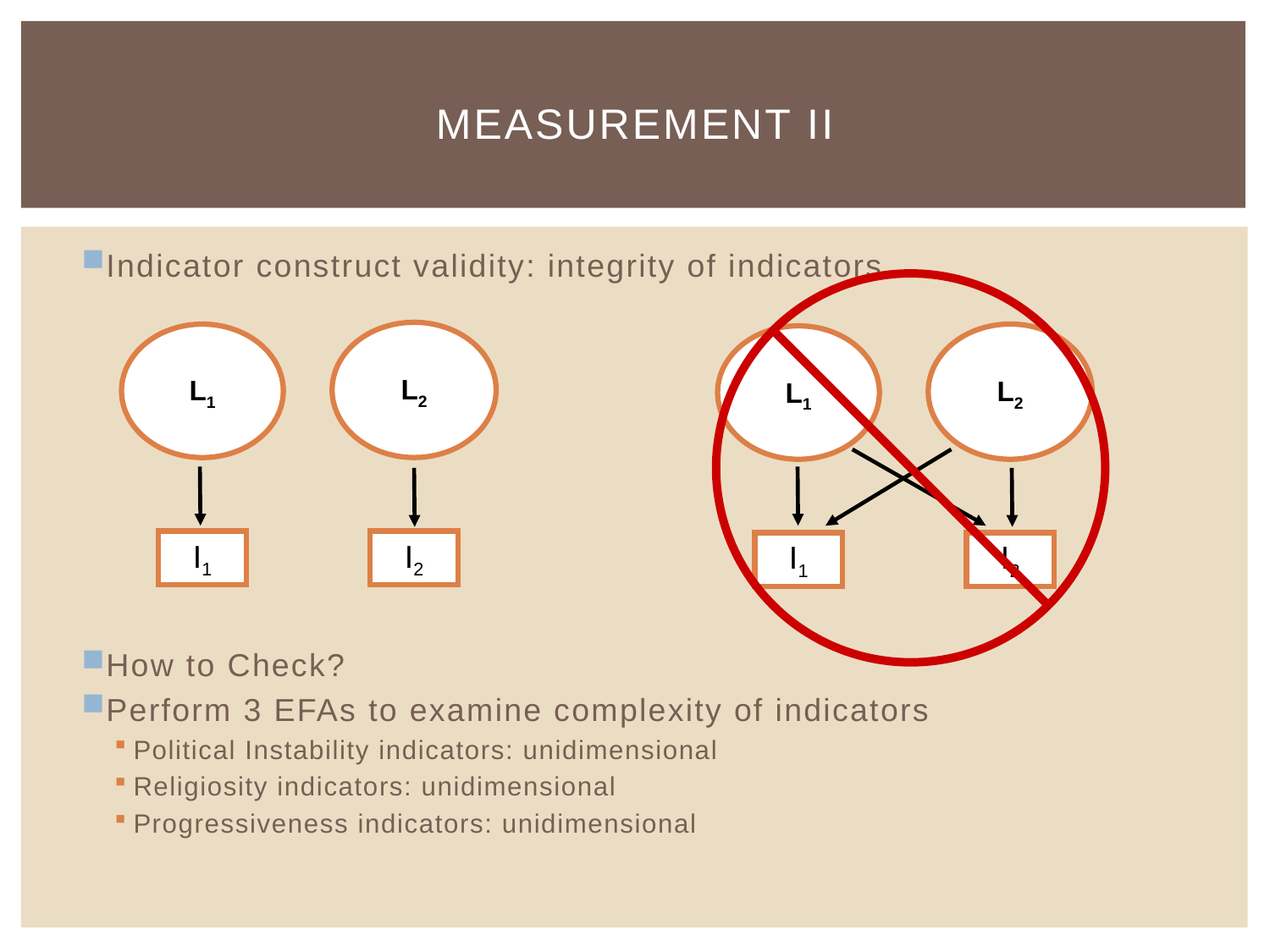

# Measurement ii
Indicator construct validity: integrity of indicators

How to Check?
Perform 3 EFAs to examine complexity of indicators
Political Instability indicators: unidimensional
Religiosity indicators: unidimensional
Progressiveness indicators: unidimensional

L2
L2
L1
L1
I2
I1
I2
I1